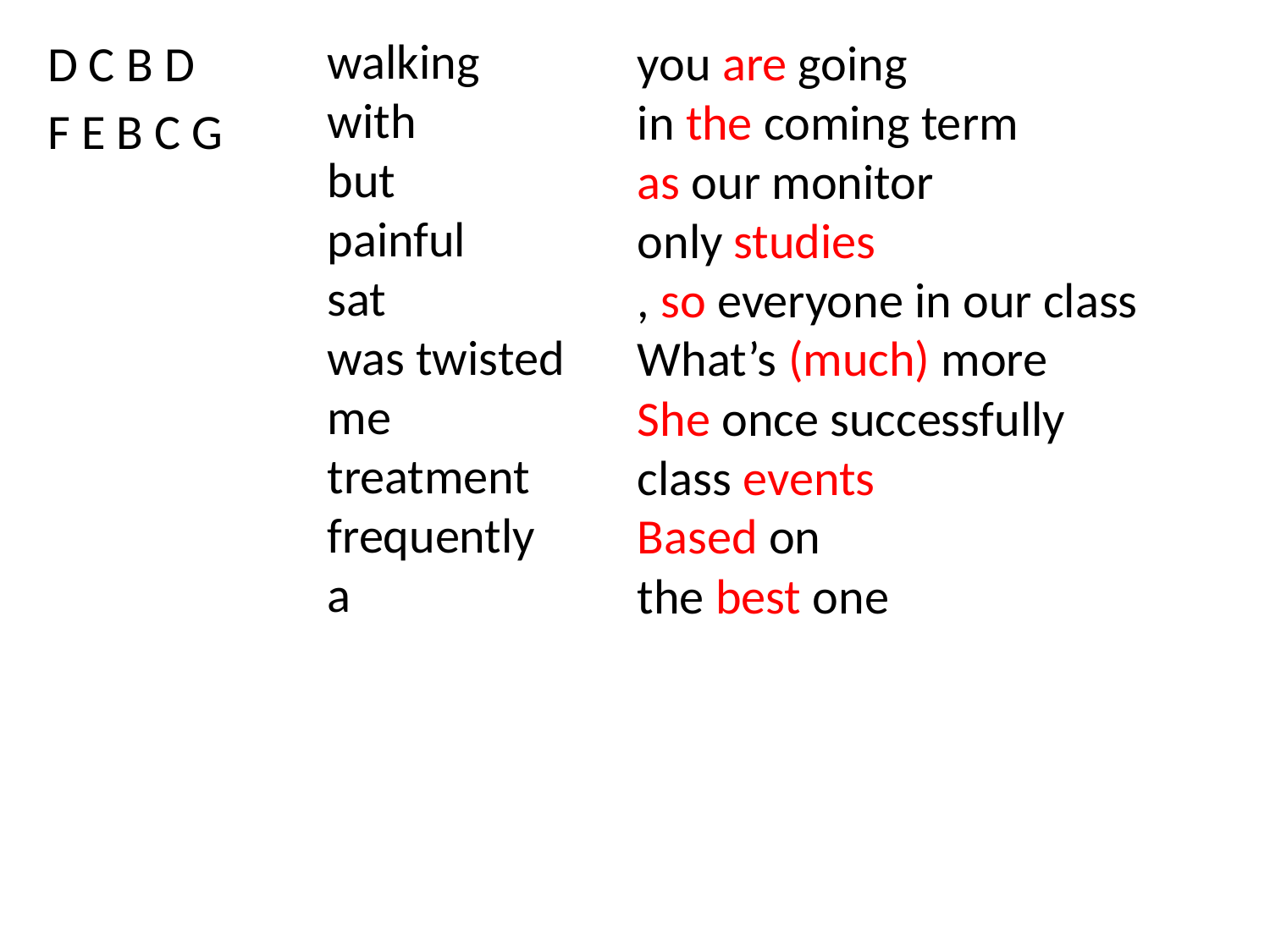

walking
with
but
painful
sat
was twisted
me
treatment
frequently
a
you are going
in the coming term
as our monitor
only studies
, so everyone in our class
What’s (much) more
She once successfully
class events
Based on
the best one
D C B D
F E B C G